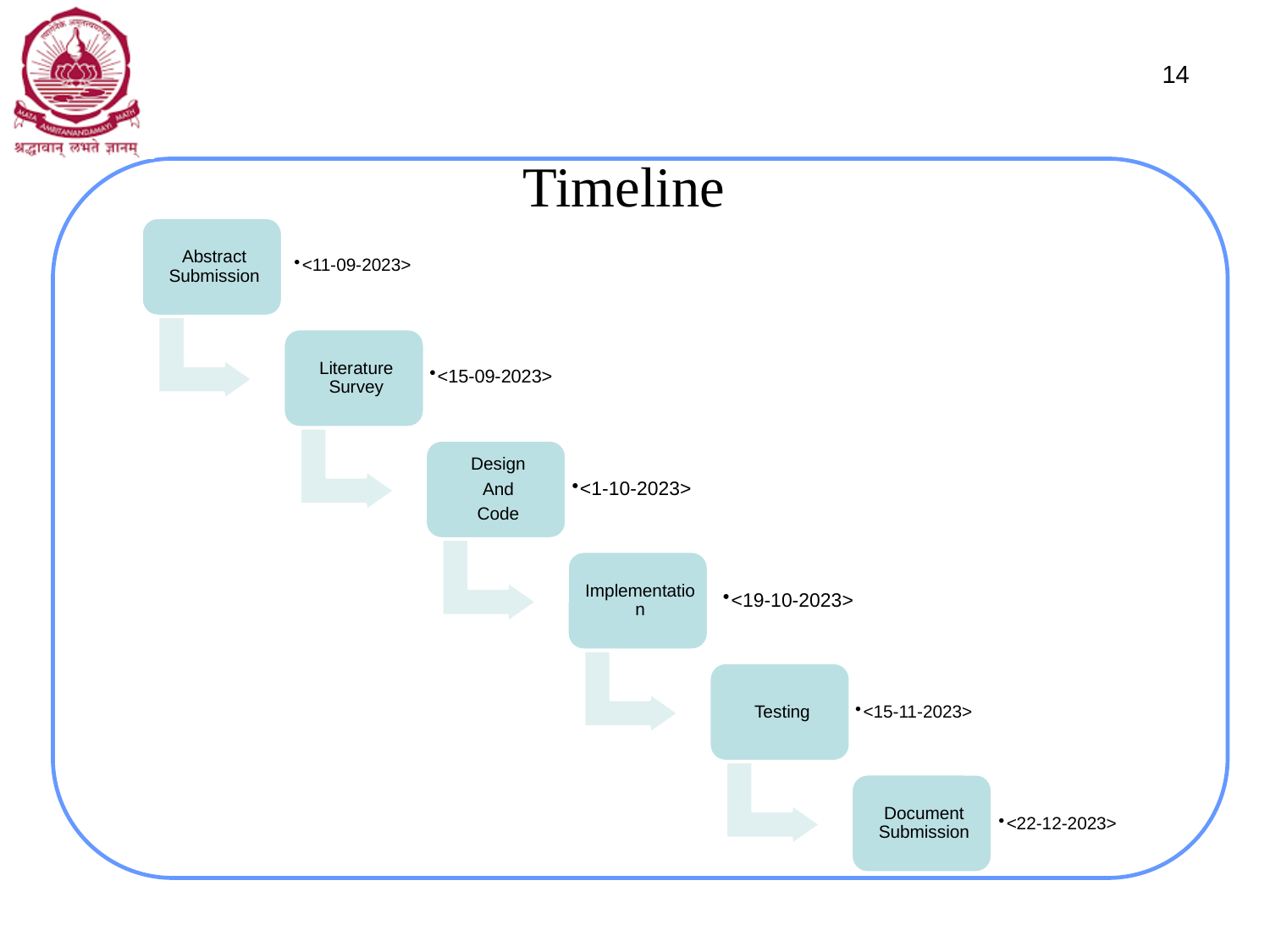

14
# Timeline
Abstract Submission
<11-09-2023>
Literature Survey
<15-09-2023>
Design
And
Code
<1-10-2023>
Implementation
<19-10-2023>
Testing
<15-11-2023>
Document Submission
<22-12-2023>